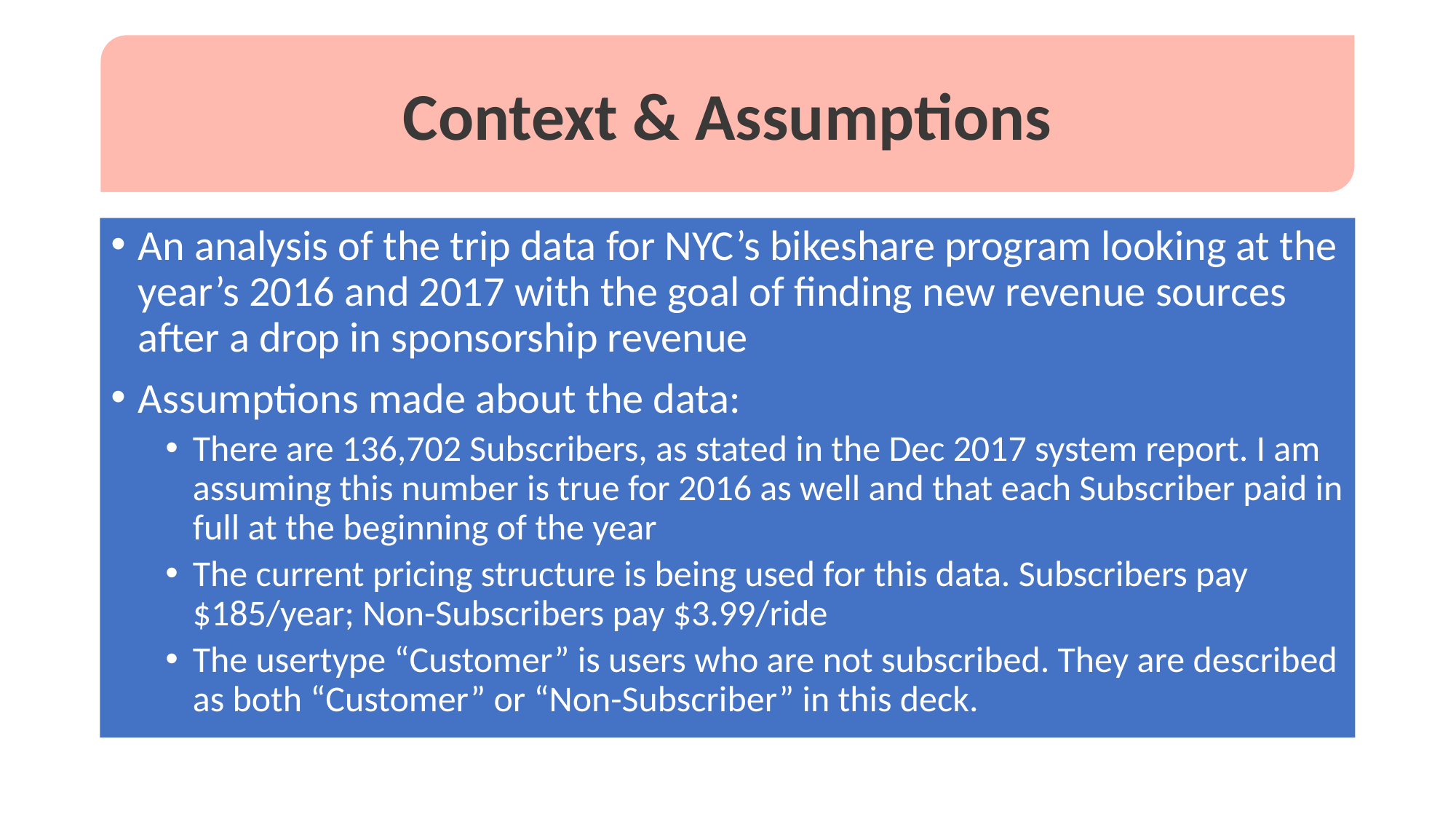

Context & Assumptions
An analysis of the trip data for NYC’s bikeshare program looking at the year’s 2016 and 2017 with the goal of finding new revenue sources after a drop in sponsorship revenue
Assumptions made about the data:
There are 136,702 Subscribers, as stated in the Dec 2017 system report. I am assuming this number is true for 2016 as well and that each Subscriber paid in full at the beginning of the year
The current pricing structure is being used for this data. Subscribers pay $185/year; Non-Subscribers pay $3.99/ride
The usertype “Customer” is users who are not subscribed. They are described as both “Customer” or “Non-Subscriber” in this deck.